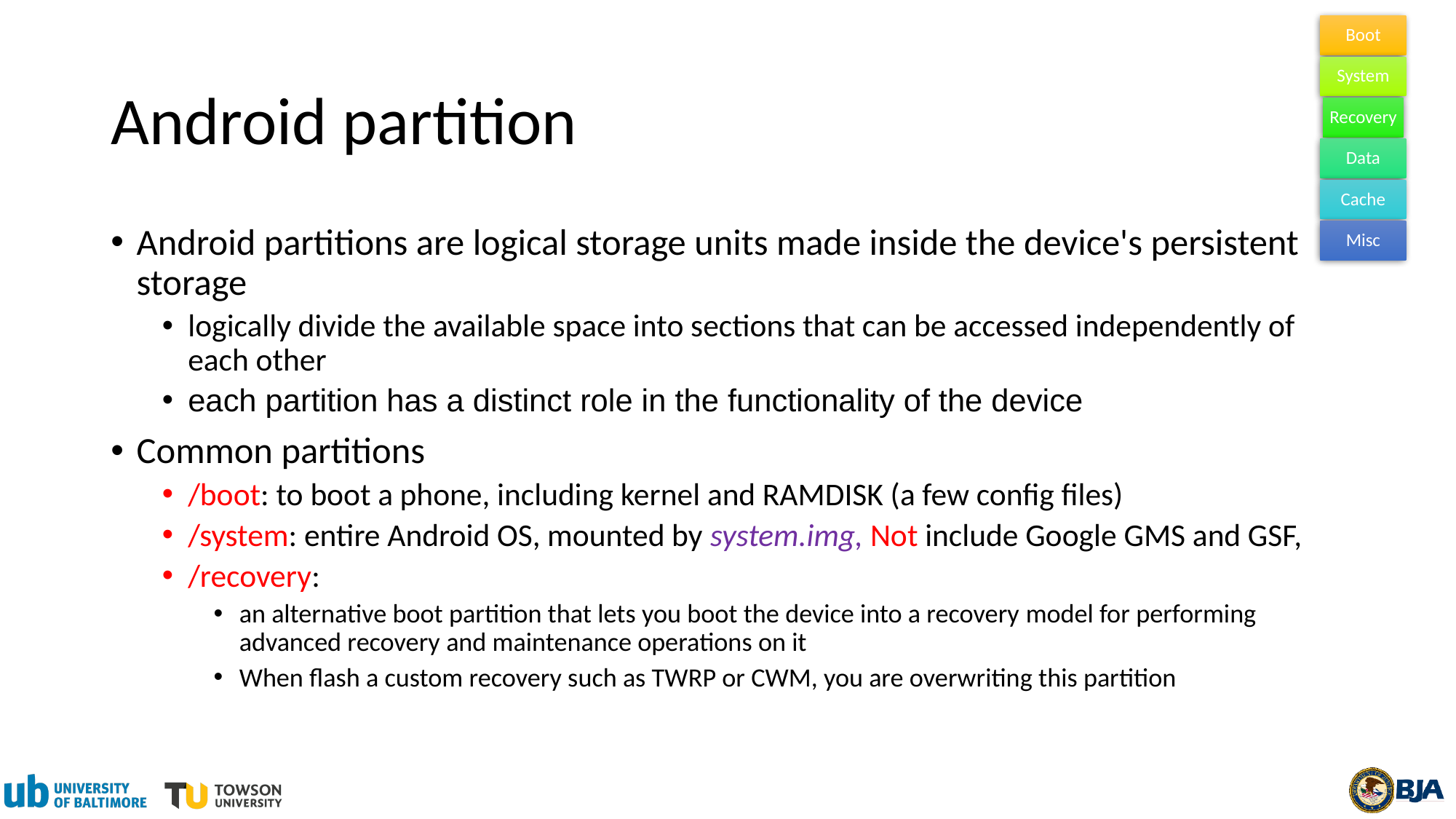

Boot
System
Recovery
Data
Cache
Misc
# Android partition
Android partitions are logical storage units made inside the device's persistent storage
logically divide the available space into sections that can be accessed independently of each other
each partition has a distinct role in the functionality of the device
Common partitions
/boot: to boot a phone, including kernel and RAMDISK (a few config files)
/system: entire Android OS, mounted by system.img, Not include Google GMS and GSF,
/recovery:
an alternative boot partition that lets you boot the device into a recovery model for performing advanced recovery and maintenance operations on it
When flash a custom recovery such as TWRP or CWM, you are overwriting this partition